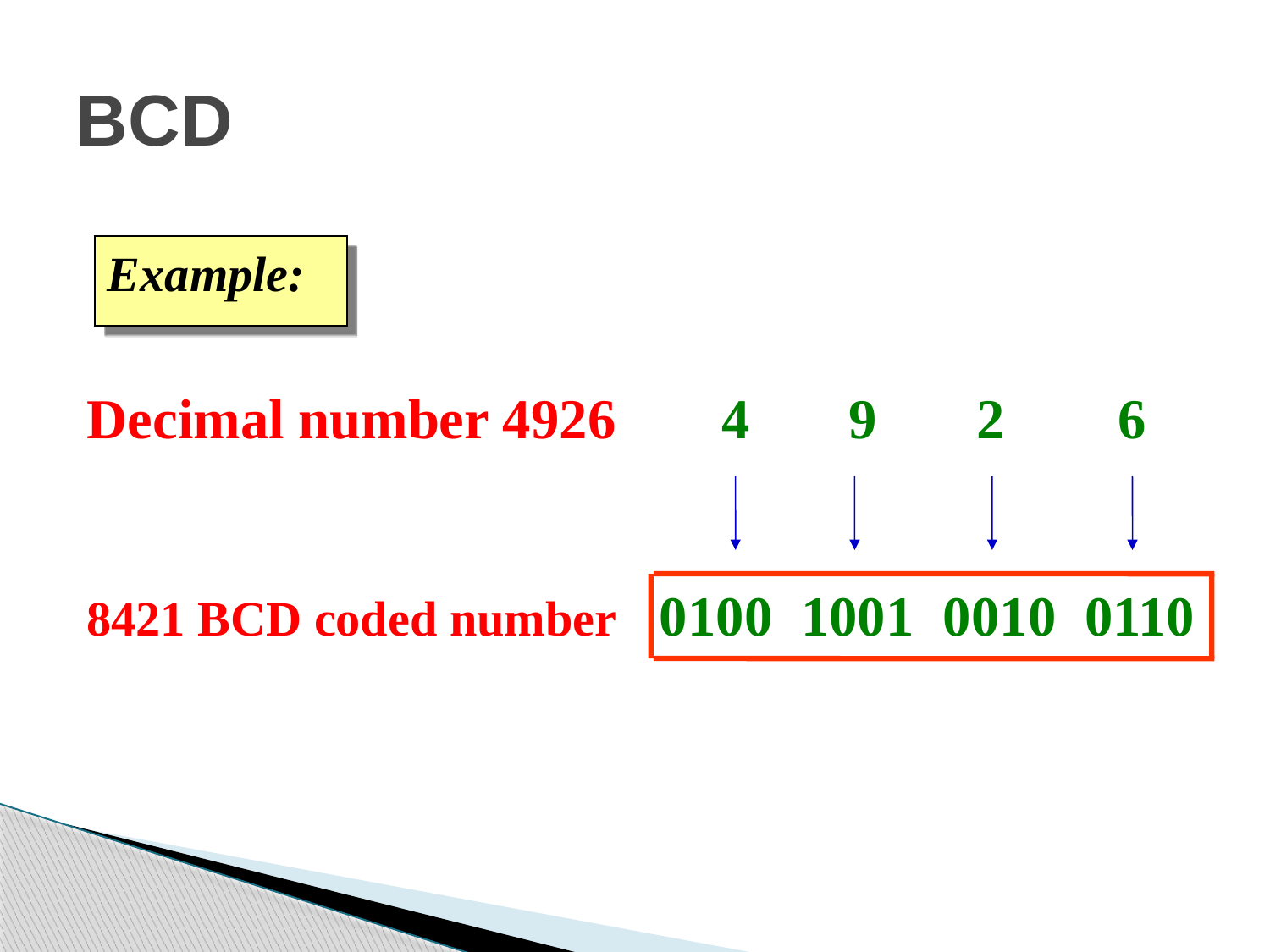

# BCD
Example:
Decimal number 4926   	4       9       2        6

8421 BCD coded number   0100  1001  0010  0110